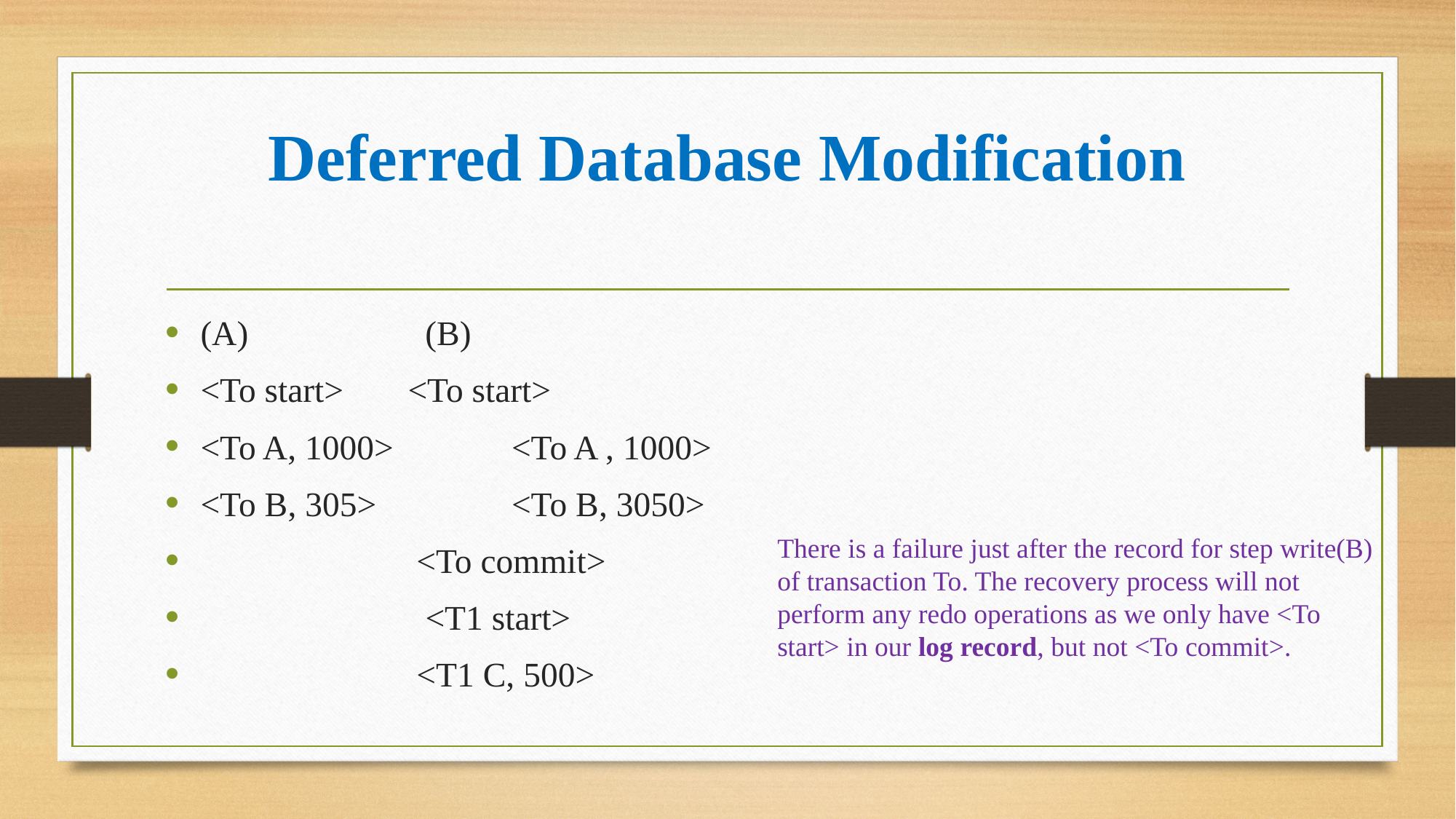

# Deferred Database Modification
(A)           			  (B)
<To start>     			<To start>
<To A, 1000>    		<To A , 1000>
<To B, 305>    		<To B, 3050>
               				 <To commit>
              				  <T1 start>
               				 <T1 C, 500>

There is a failure just after the record for step write(B) of transaction To. The recovery process will not perform any redo operations as we only have <To start> in our log record, but not <To commit>.